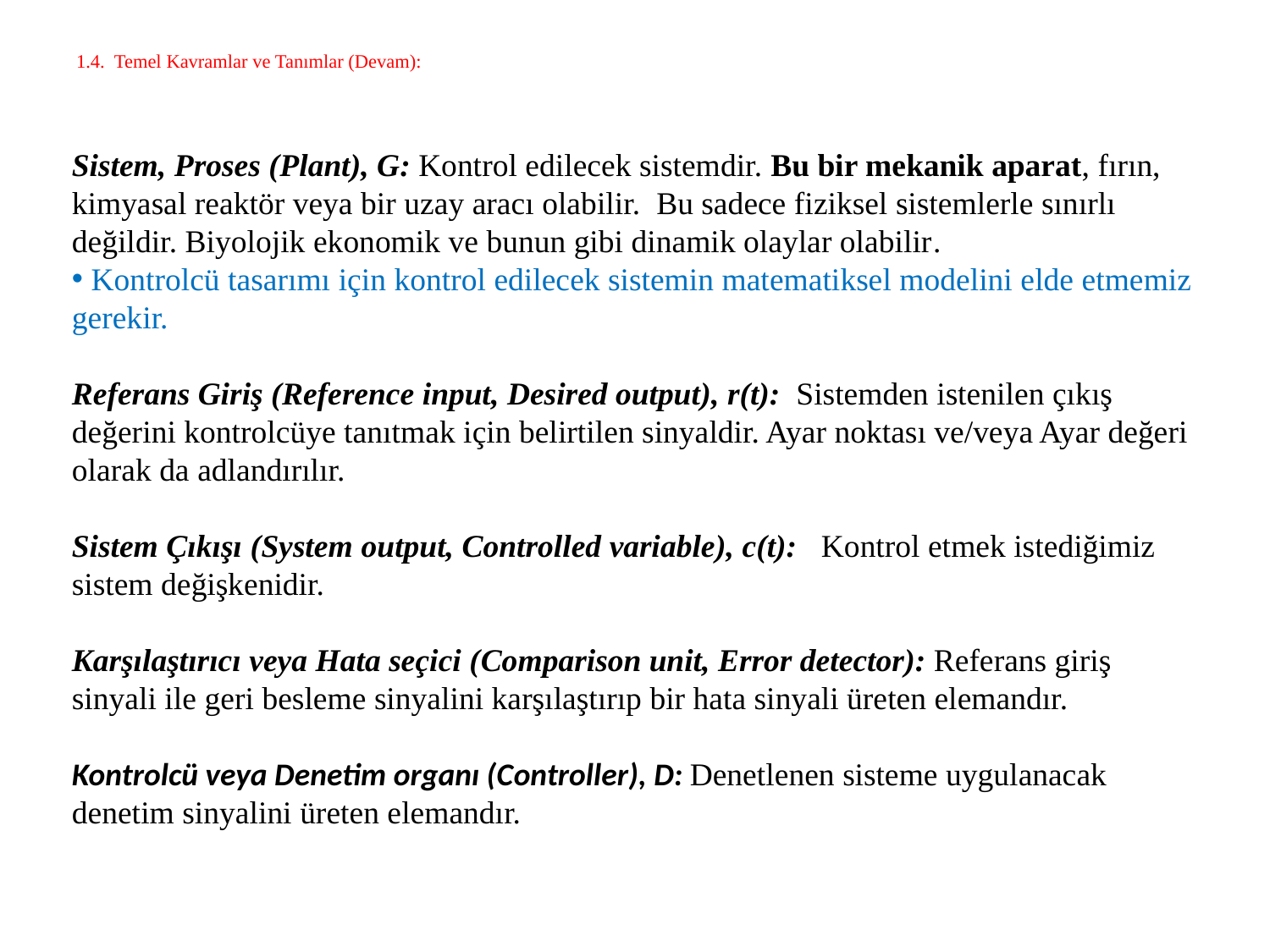

# 1.4.  Temel Kavramlar ve Tanımlar (Devam):
Sistem, Proses (Plant), G: Kontrol edilecek sistemdir. Bu bir mekanik aparat, fırın, kimyasal reaktör veya bir uzay aracı olabilir.  Bu sadece fiziksel sistemlerle sınırlı değildir. Biyolojik ekonomik ve bunun gibi dinamik olaylar olabilir.
 Kontrolcü tasarımı için kontrol edilecek sistemin matematiksel modelini elde etmemiz gerekir.

Referans Giriş (Reference input, Desired output), r(t):  Sistemden istenilen çıkış değerini kontrolcüye tanıtmak için belirtilen sinyaldir. Ayar noktası ve/veya Ayar değeri olarak da adlandırılır.

Sistem Çıkışı (System output, Controlled variable), c(t):   Kontrol etmek istediğimiz sistem değişkenidir.

Karşılaştırıcı veya Hata seçici (Comparison unit, Error detector): Referans giriş sinyali ile geri besleme sinyalini karşılaştırıp bir hata sinyali üreten elemandır.

Kontrolcü veya Denetim organı (Controller), D: Denetlenen sisteme uygulanacak denetim sinyalini üreten elemandır.